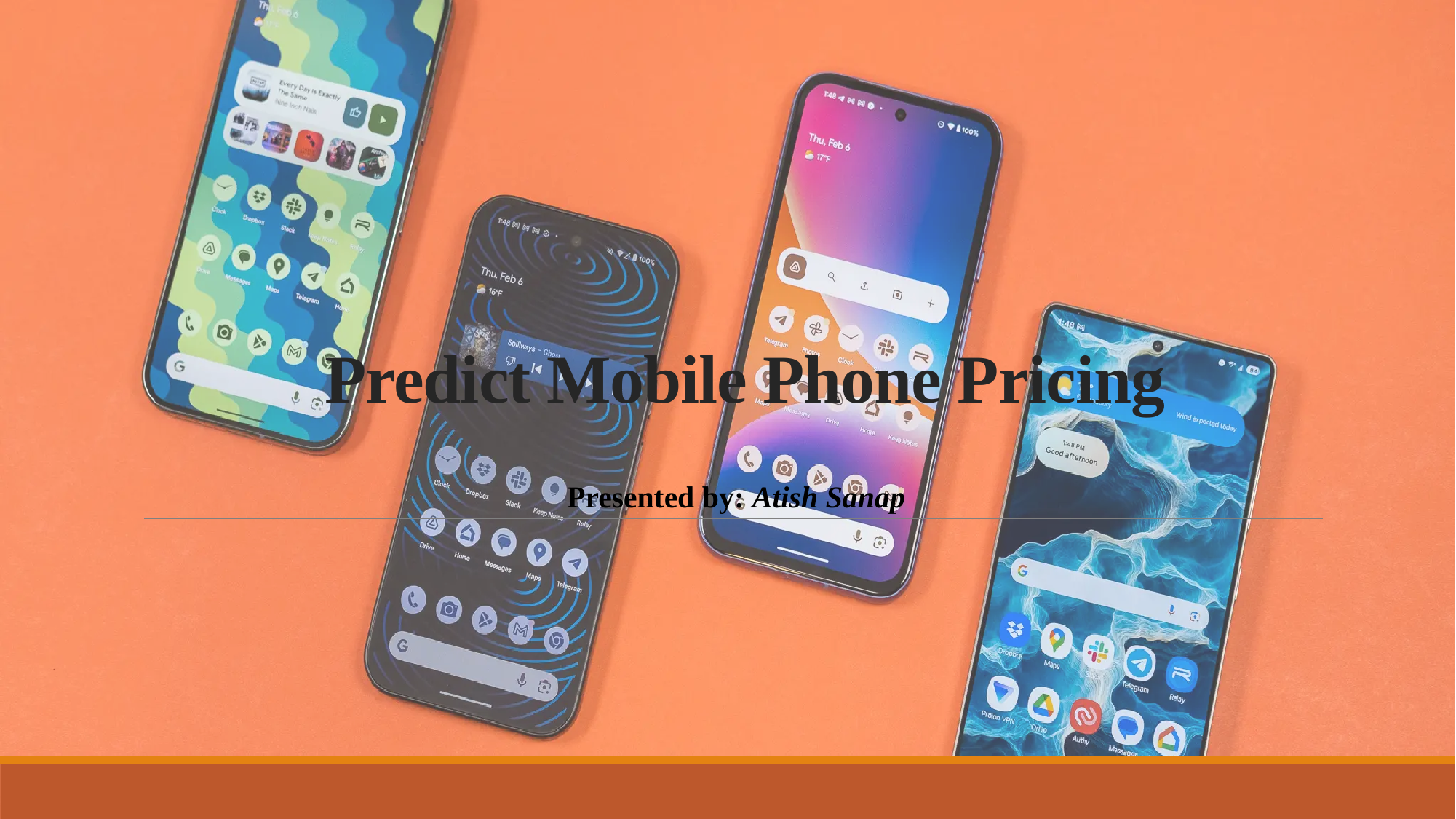

# Predict Mobile Phone Pricing
Presented by: Atish Sanap